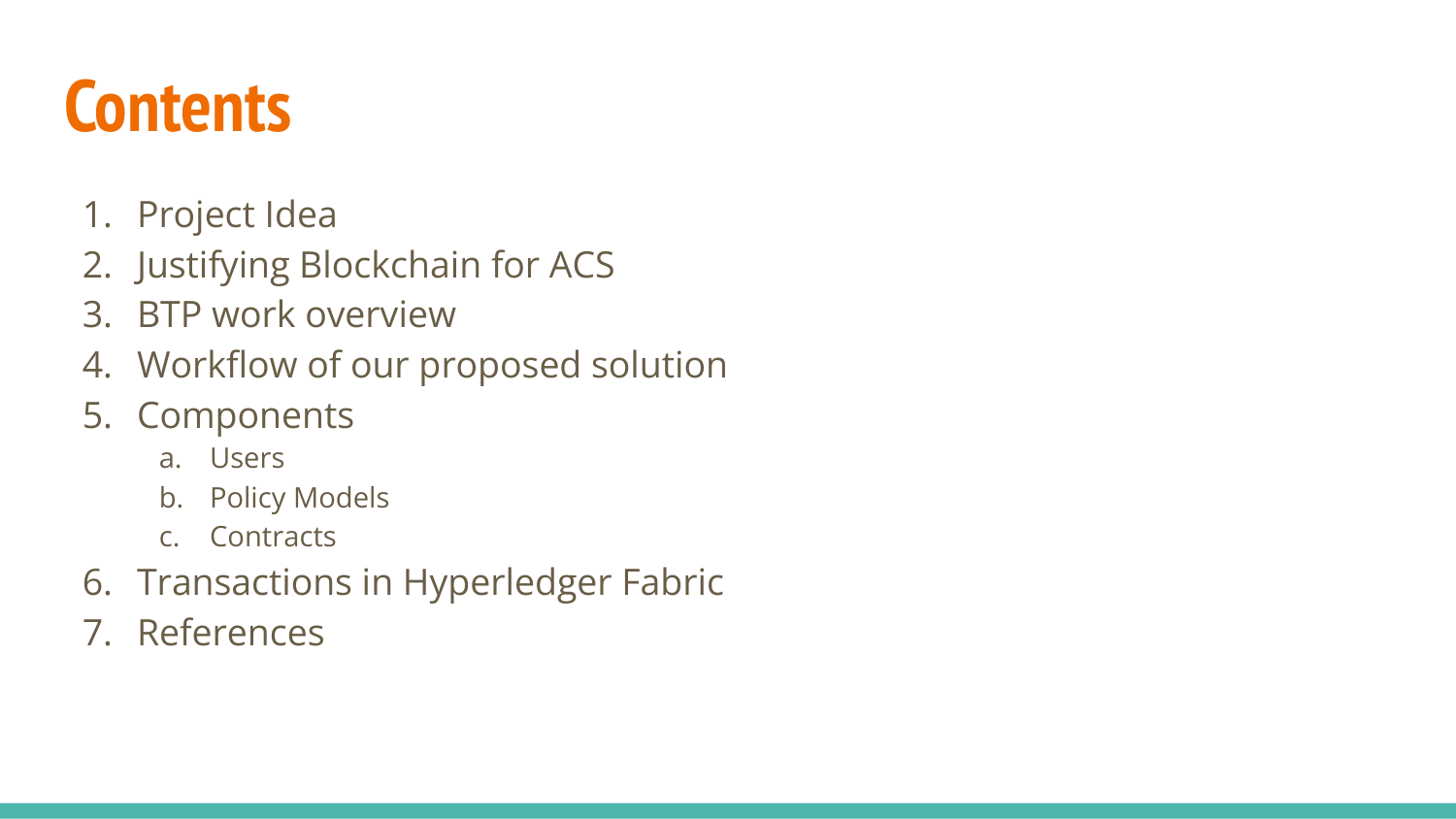

# Contents
Project Idea
Justifying Blockchain for ACS
BTP work overview
Workflow of our proposed solution
Components
Users
Policy Models
Contracts
Transactions in Hyperledger Fabric
References